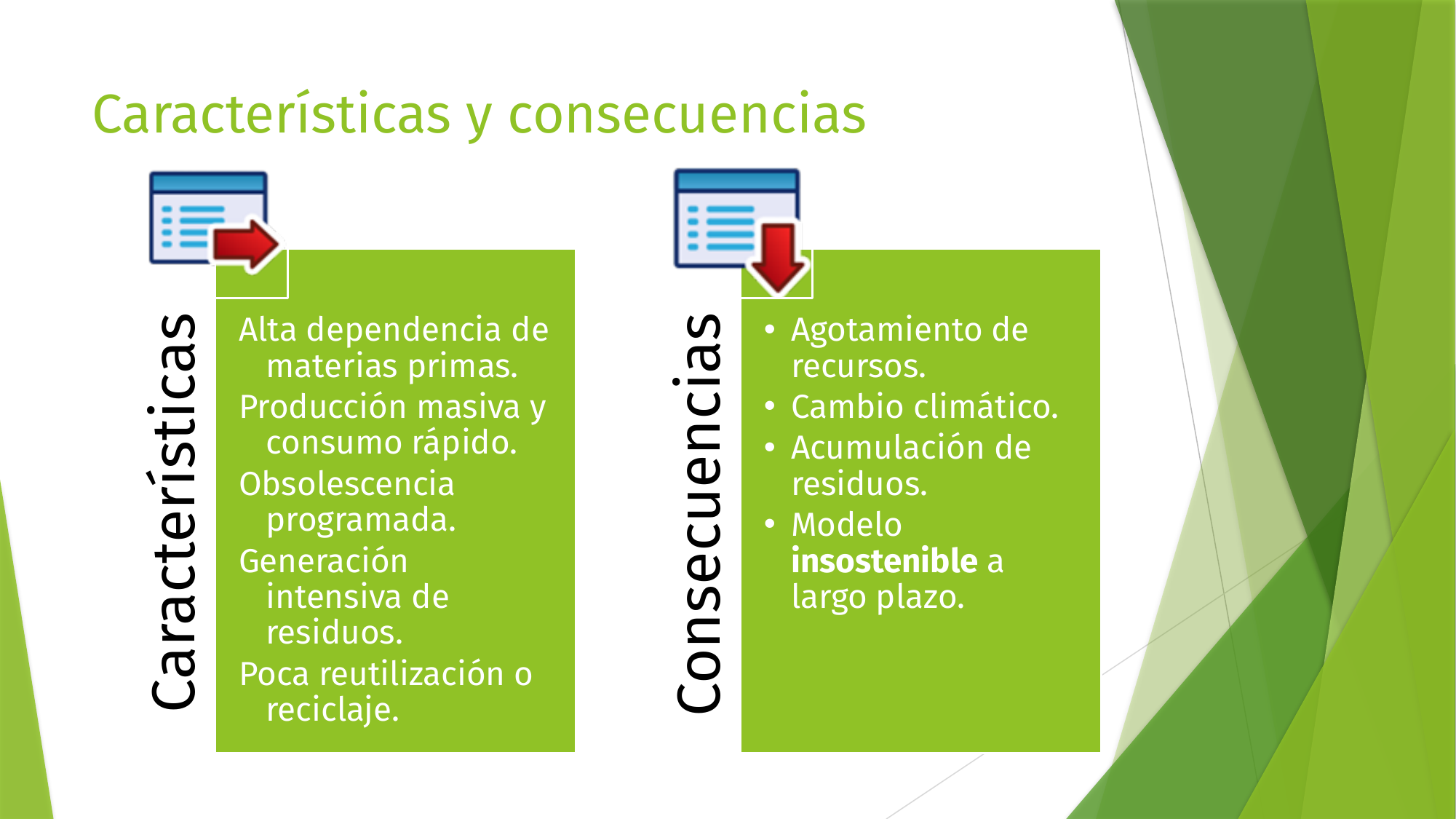

# Características y consecuencias
Características
Alta dependencia de materias primas.
Producción masiva y consumo rápido.
Obsolescencia programada.
Generación intensiva de residuos.
Poca reutilización o reciclaje.
Consecuencias
Agotamiento de recursos.
Cambio climático.
Acumulación de residuos.
Modelo insostenible a largo plazo.